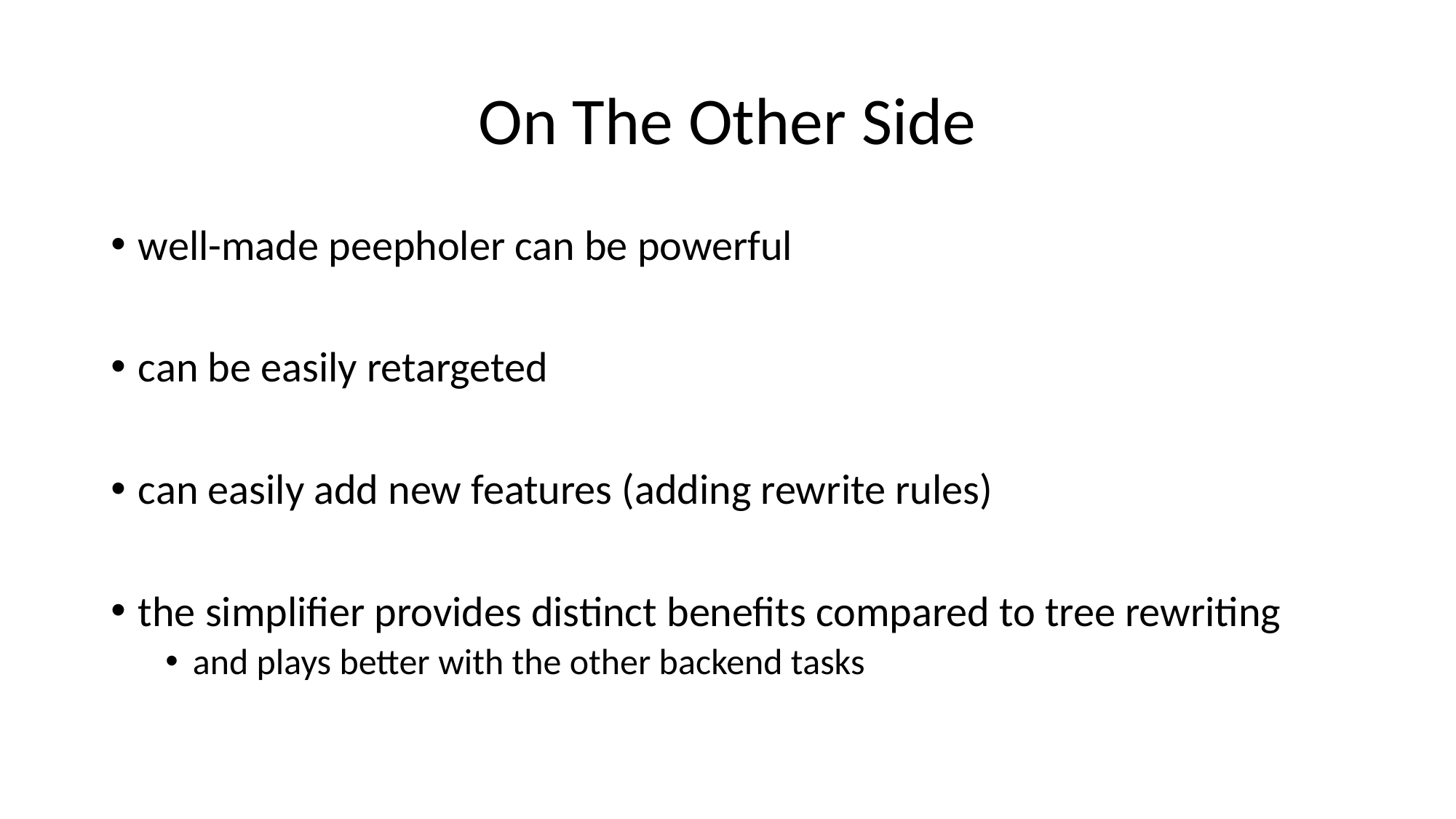

# On The Other Side
well-made peepholer can be powerful

can be easily retargeted

can easily add new features (adding rewrite rules)

the simplifier provides distinct benefits compared to tree rewriting
and plays better with the other backend tasks